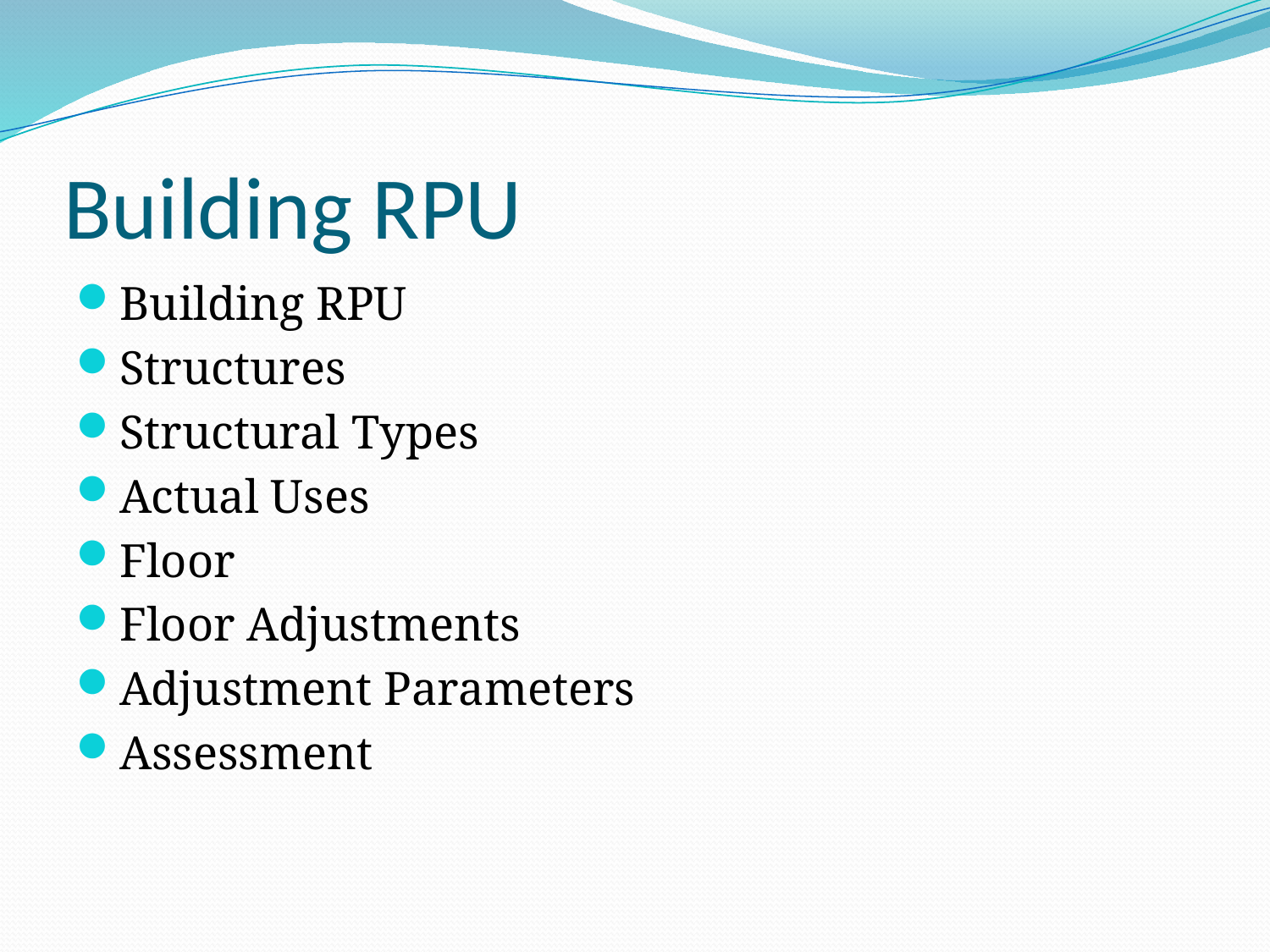

# Building RPU
Building RPU
Structures
Structural Types
Actual Uses
Floor
Floor Adjustments
Adjustment Parameters
Assessment